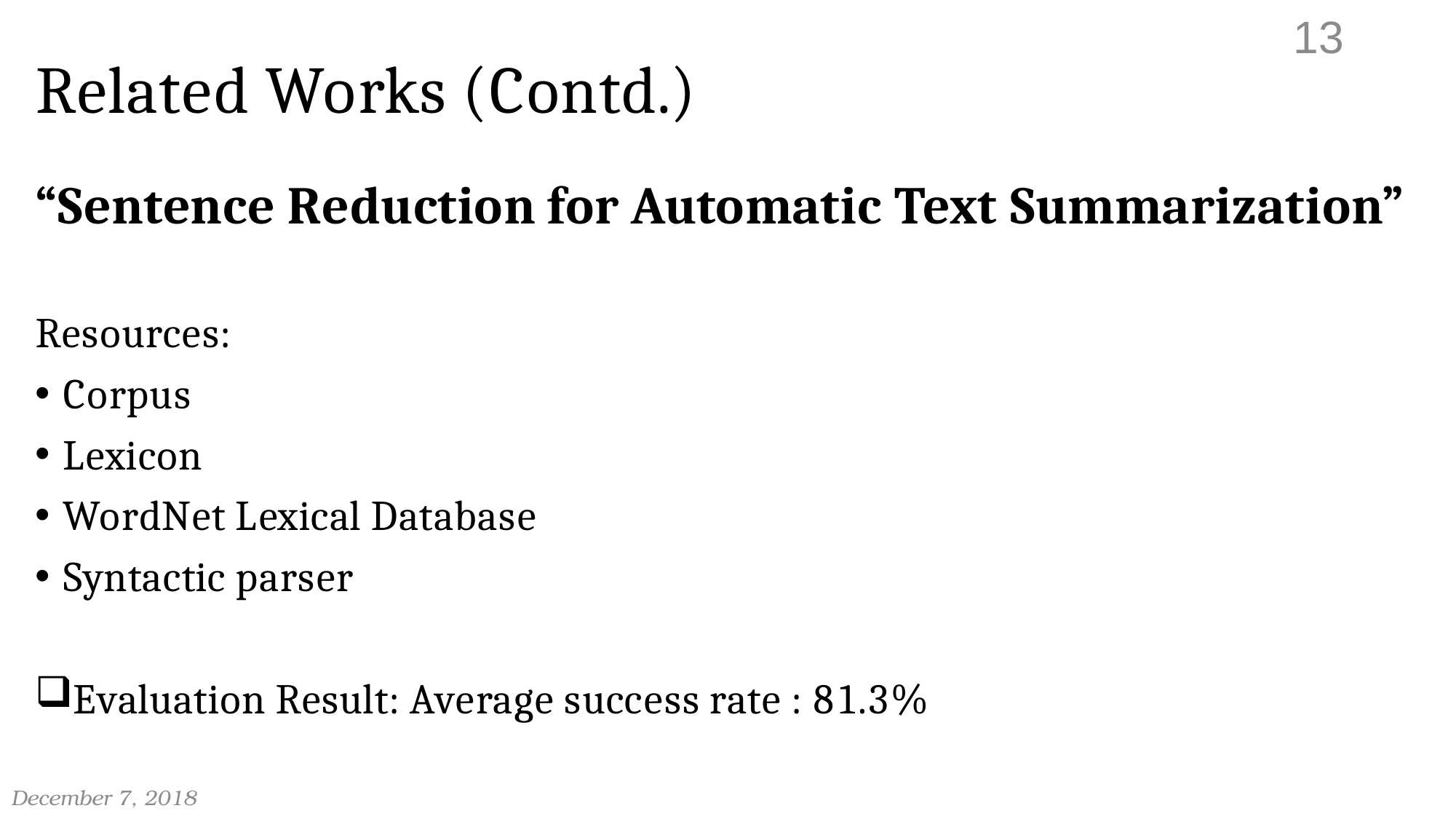

13
# Related Works (Contd.)
“Sentence Reduction for Automatic Text Summarization”

Resources:
Corpus
Lexicon
WordNet Lexical Database
Syntactic parser

Evaluation Result: Average success rate : 81.3%

December 7, 2018